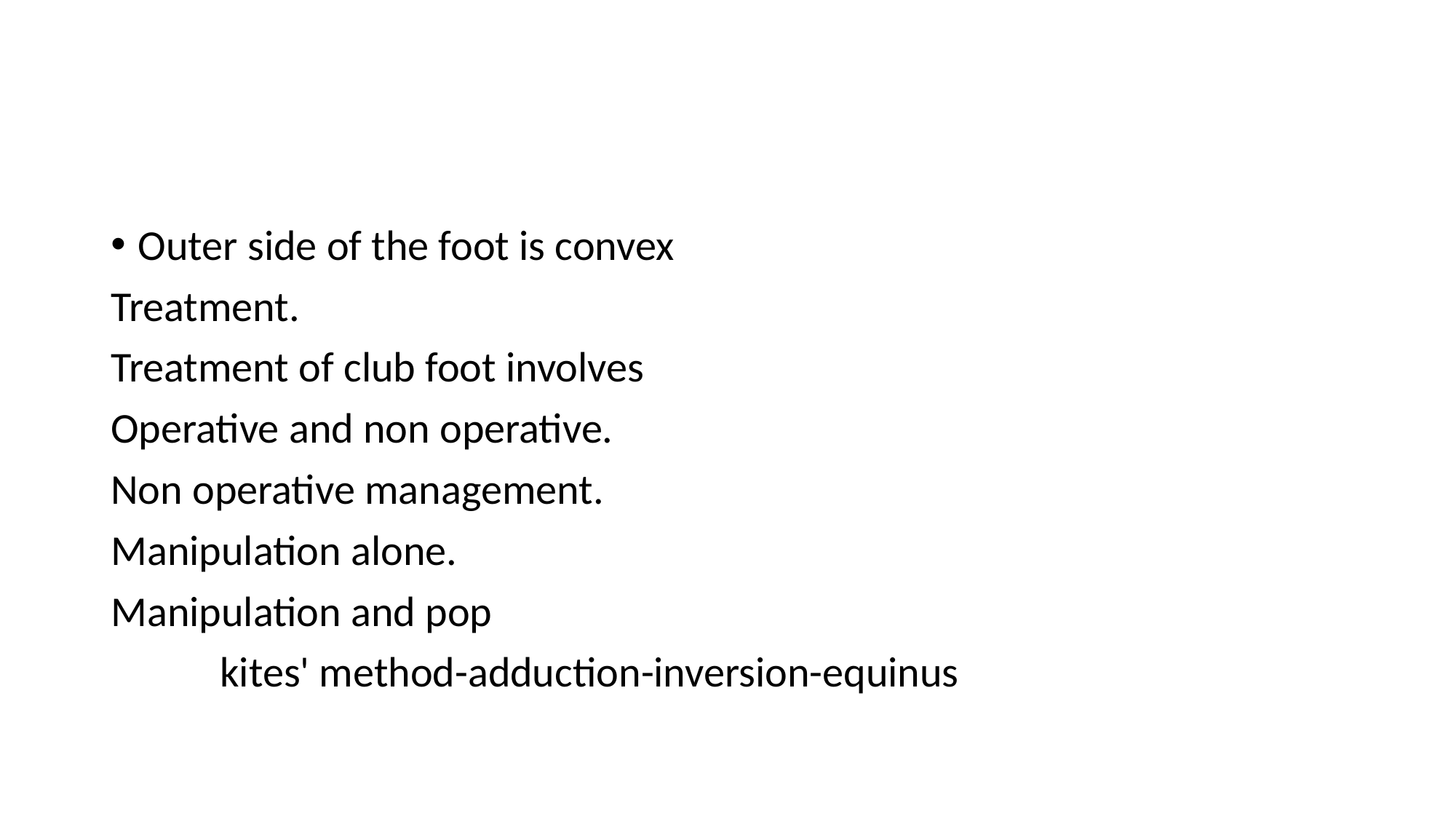

#
Outer side of the foot is convex
Treatment.
Treatment of club foot involves
Operative and non operative.
Non operative management.
Manipulation alone.
Manipulation and pop
	kites' method-adduction-inversion-equinus